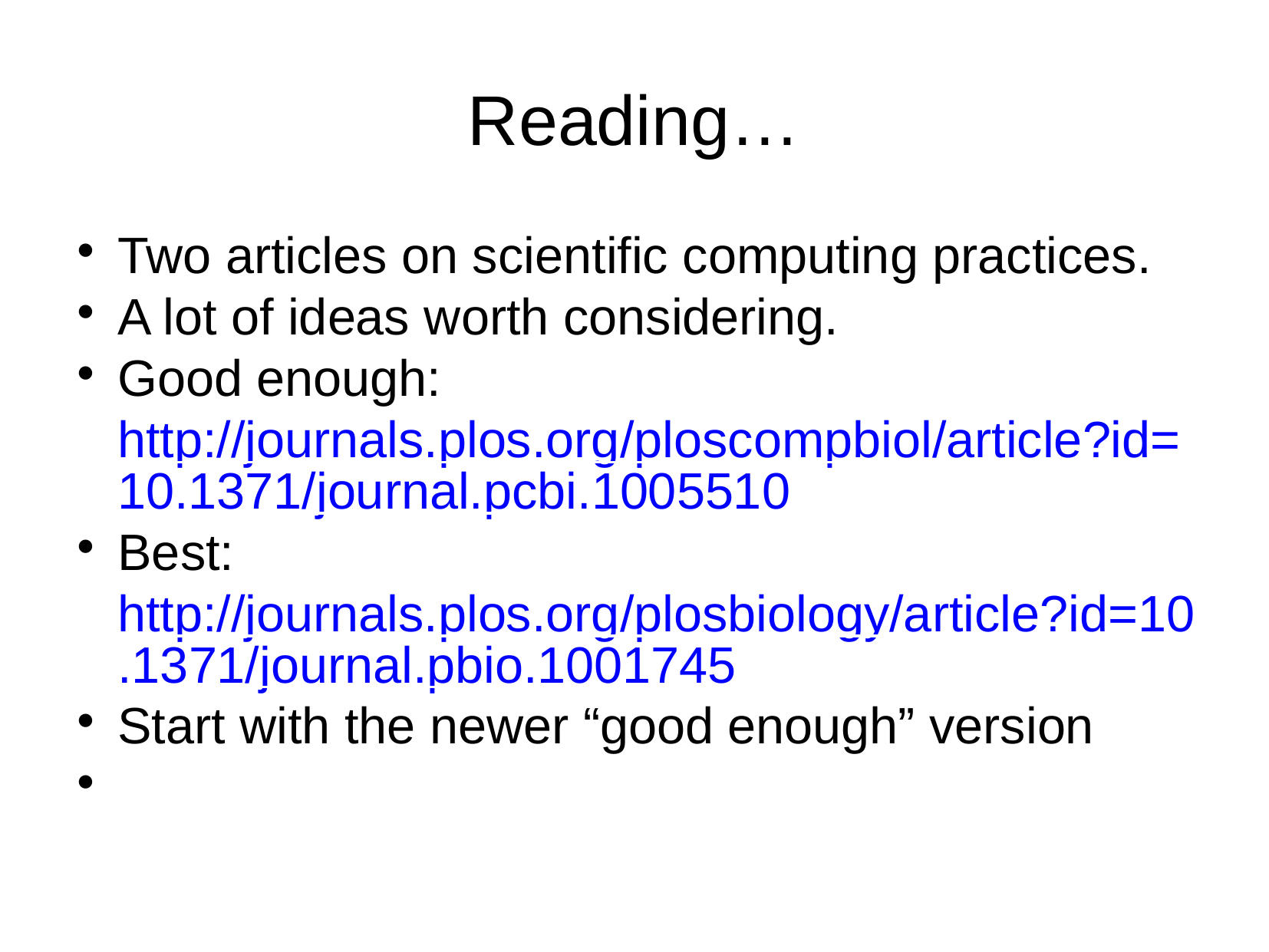

Reading…
Two articles on scientific computing practices.
A lot of ideas worth considering.
Good enough: http://journals.plos.org/ploscompbiol/article?id=10.1371/journal.pcbi.1005510
Best: http://journals.plos.org/plosbiology/article?id=10.1371/journal.pbio.1001745
Start with the newer “good enough” version